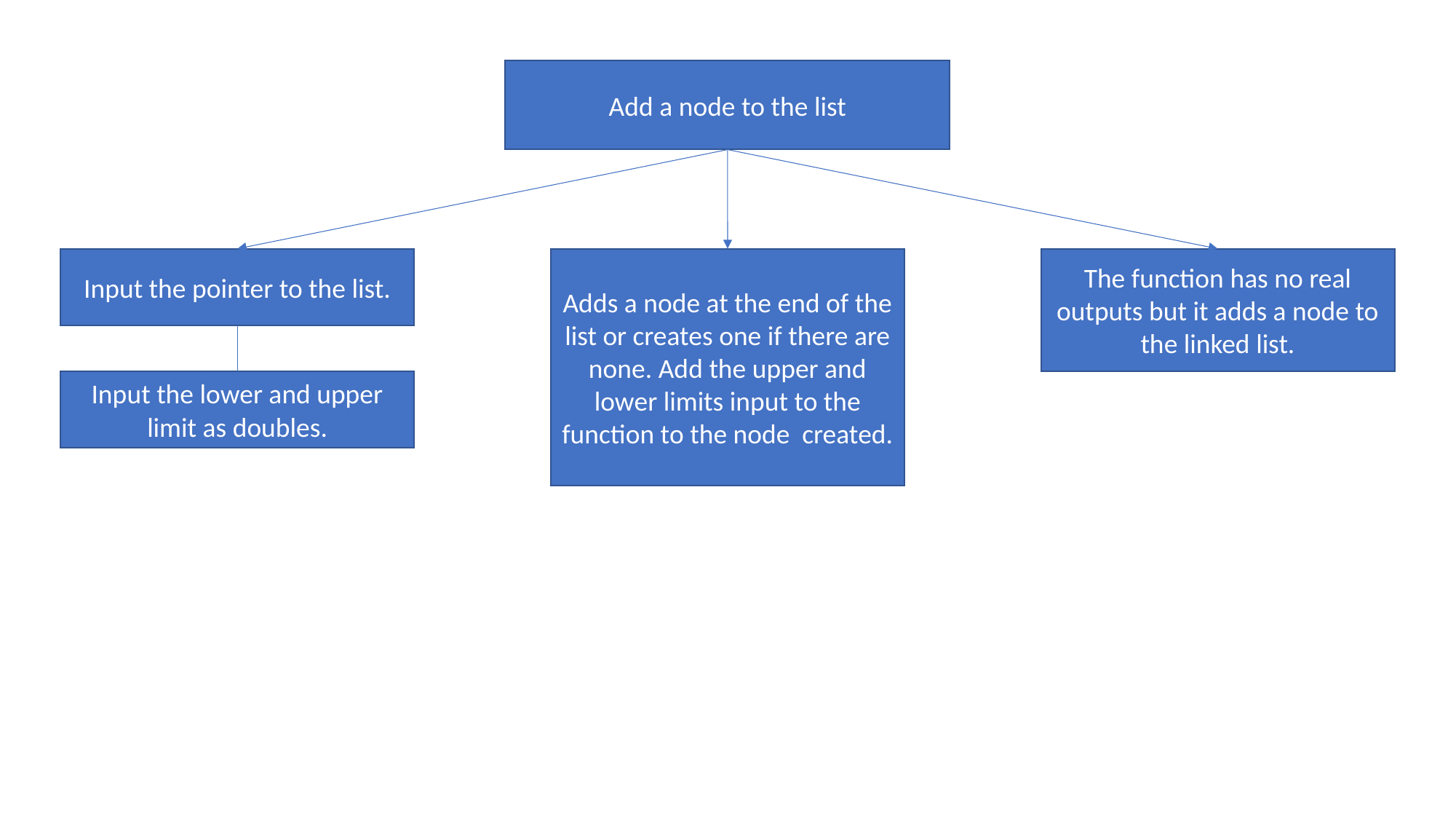

Add a node to the list
The function has no real outputs but it adds a node to the linked list.
Input the pointer to the list.
Adds a node at the end of the list or creates one if there are none. Add the upper and lower limits input to the function to the node  created.
Input the lower and upper limit as doubles.